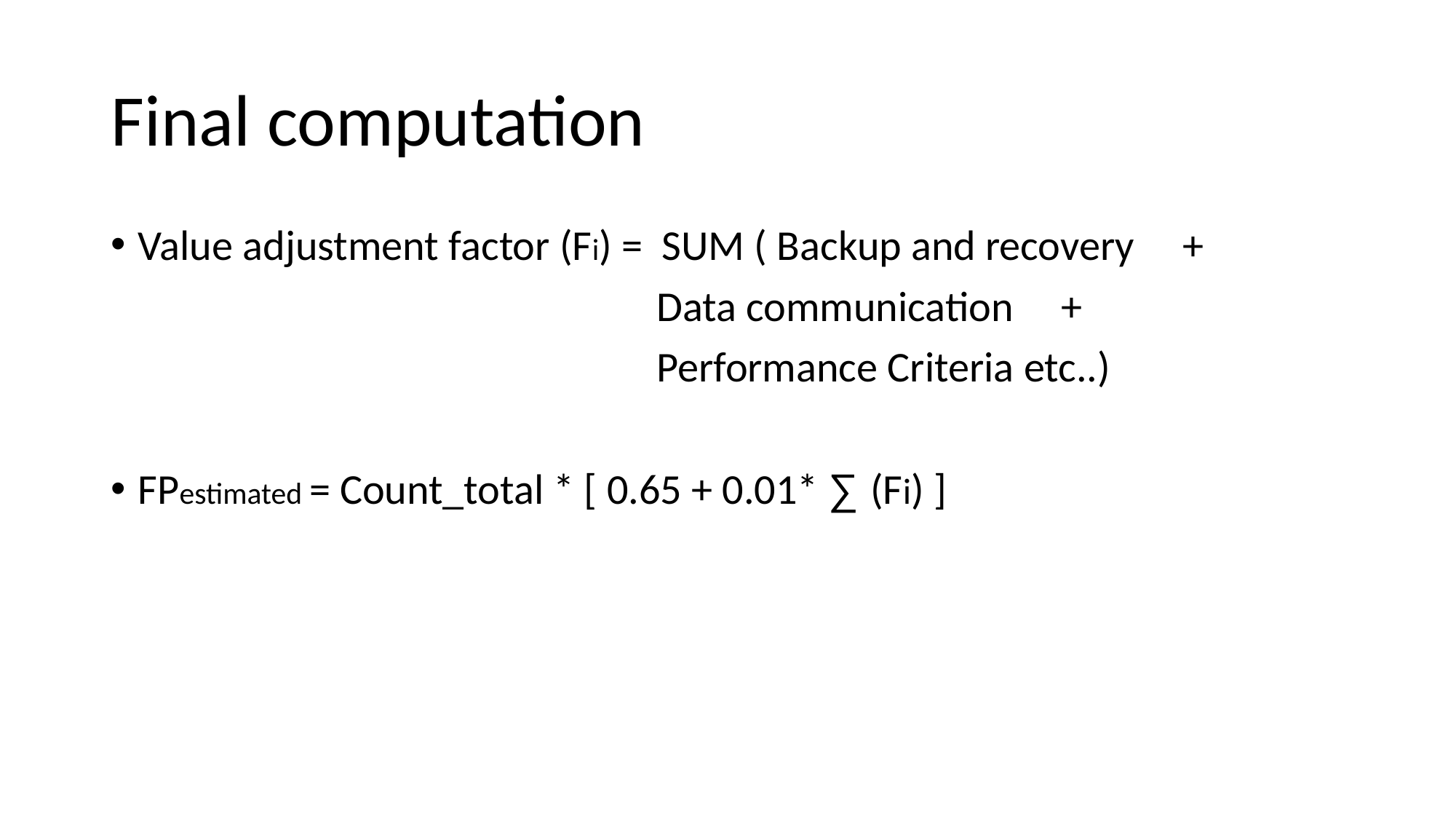

# Final computation
Value adjustment factor (Fi) =  SUM ( Backup and recovery     +
      					Data communication     +
					Performance Criteria etc..)

FPestimated = Count_total * [ 0.65 + 0.01* ∑ (Fi) ]